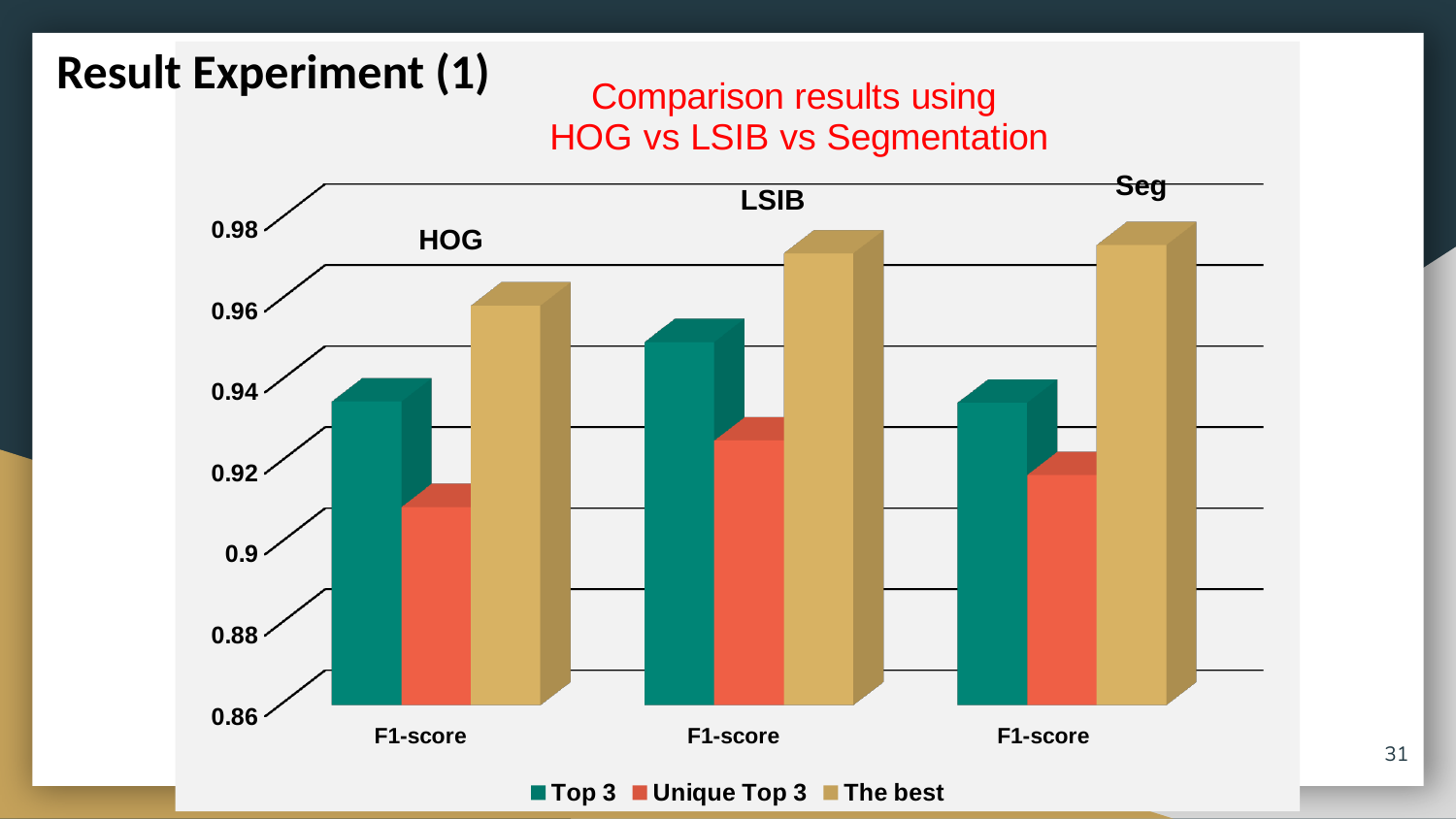

Result Experiment (1)

[unsupported chart]

Seg
LSIB
HOG

31